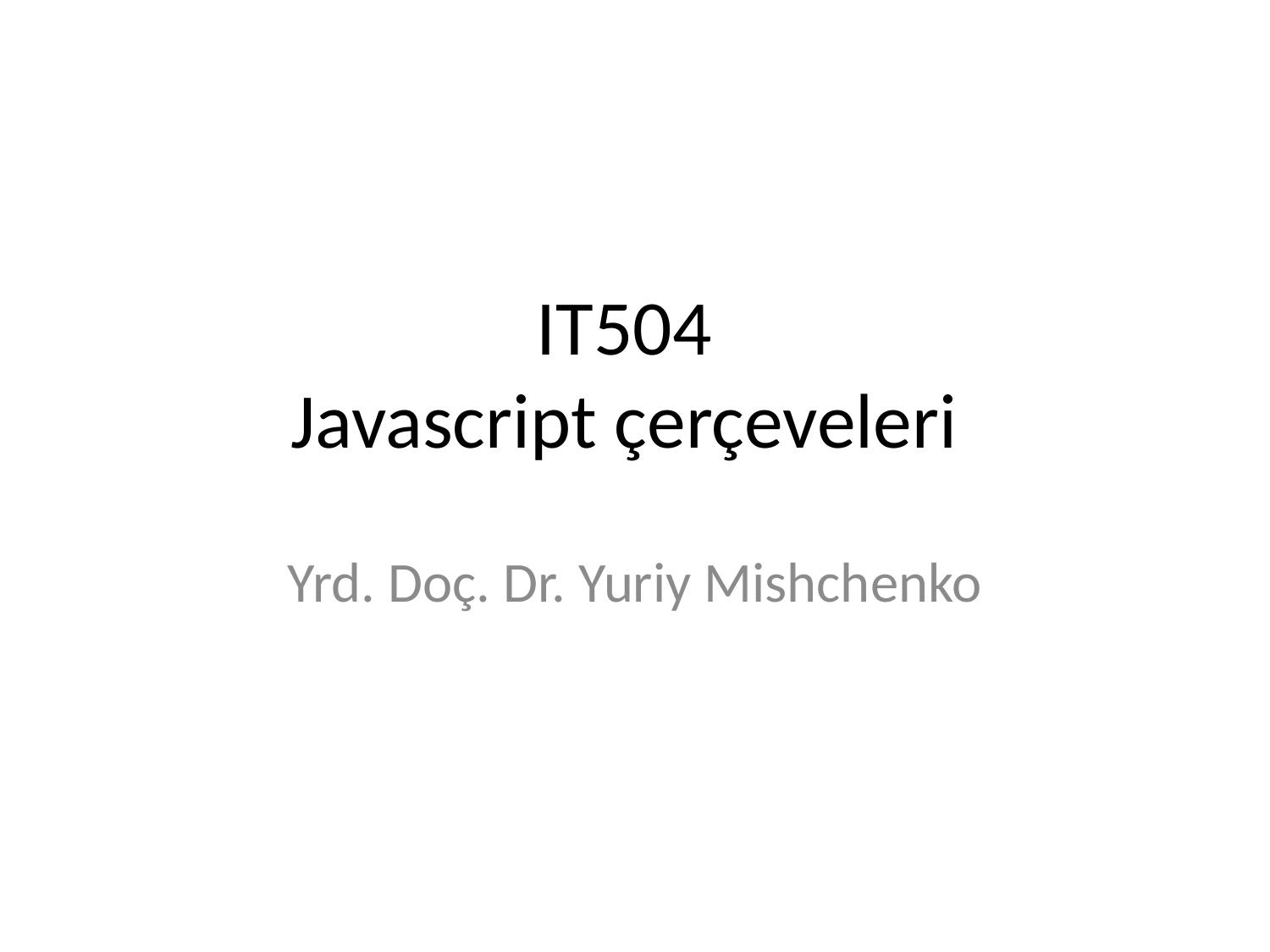

# IT504 Javascript çerçeveleri
Yrd. Doç. Dr. Yuriy Mishchenko